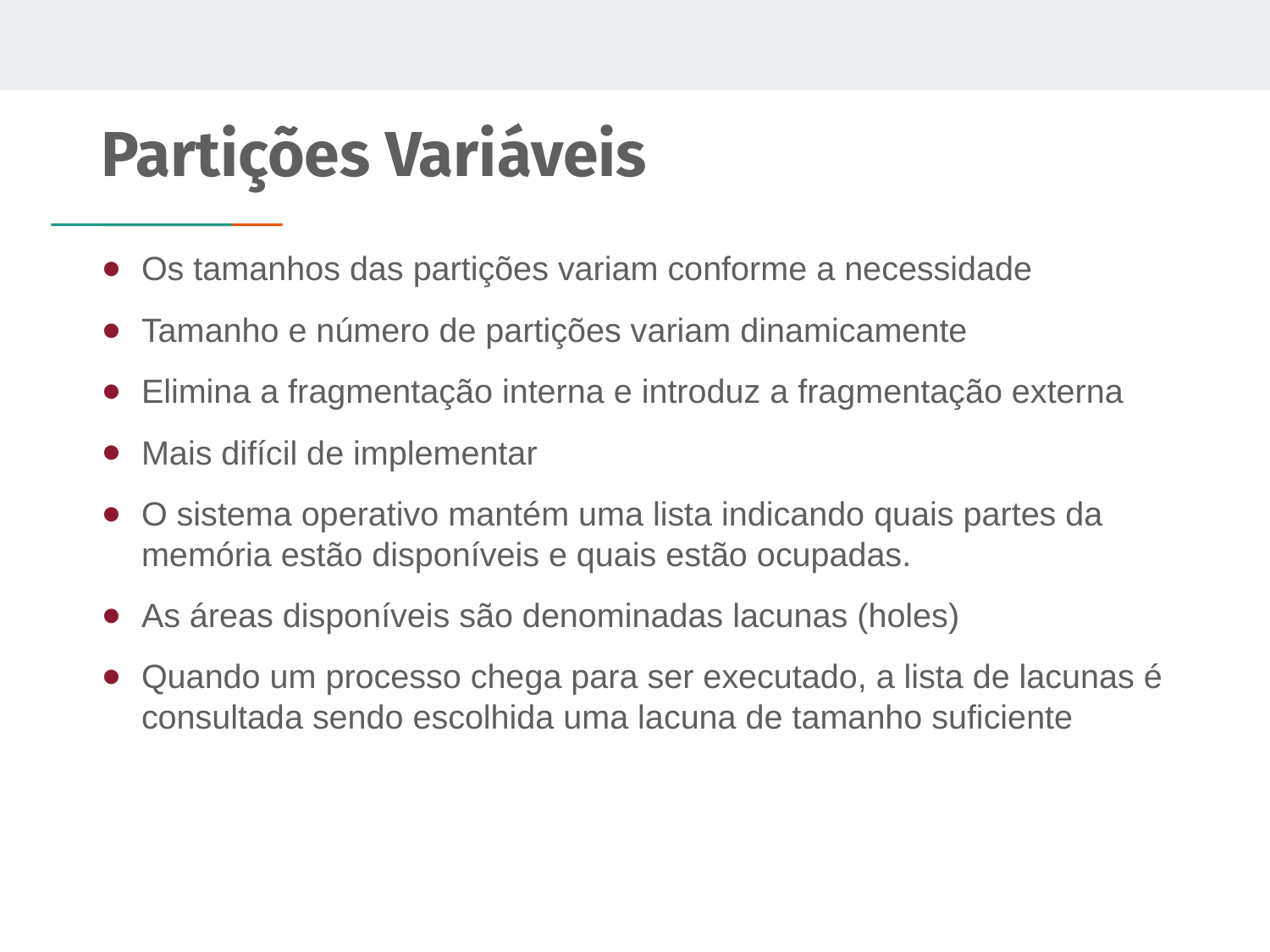

# Partições Variáveis
Os tamanhos das partições variam conforme a necessidade
Tamanho e número de partições variam dinamicamente
Elimina a fragmentação interna e introduz a fragmentação externa
Mais difícil de implementar
O sistema operativo mantém uma lista indicando quais partes da memória estão disponíveis e quais estão ocupadas.
As áreas disponíveis são denominadas lacunas (holes)
Quando um processo chega para ser executado, a lista de lacunas é consultada sendo escolhida uma lacuna de tamanho suficiente